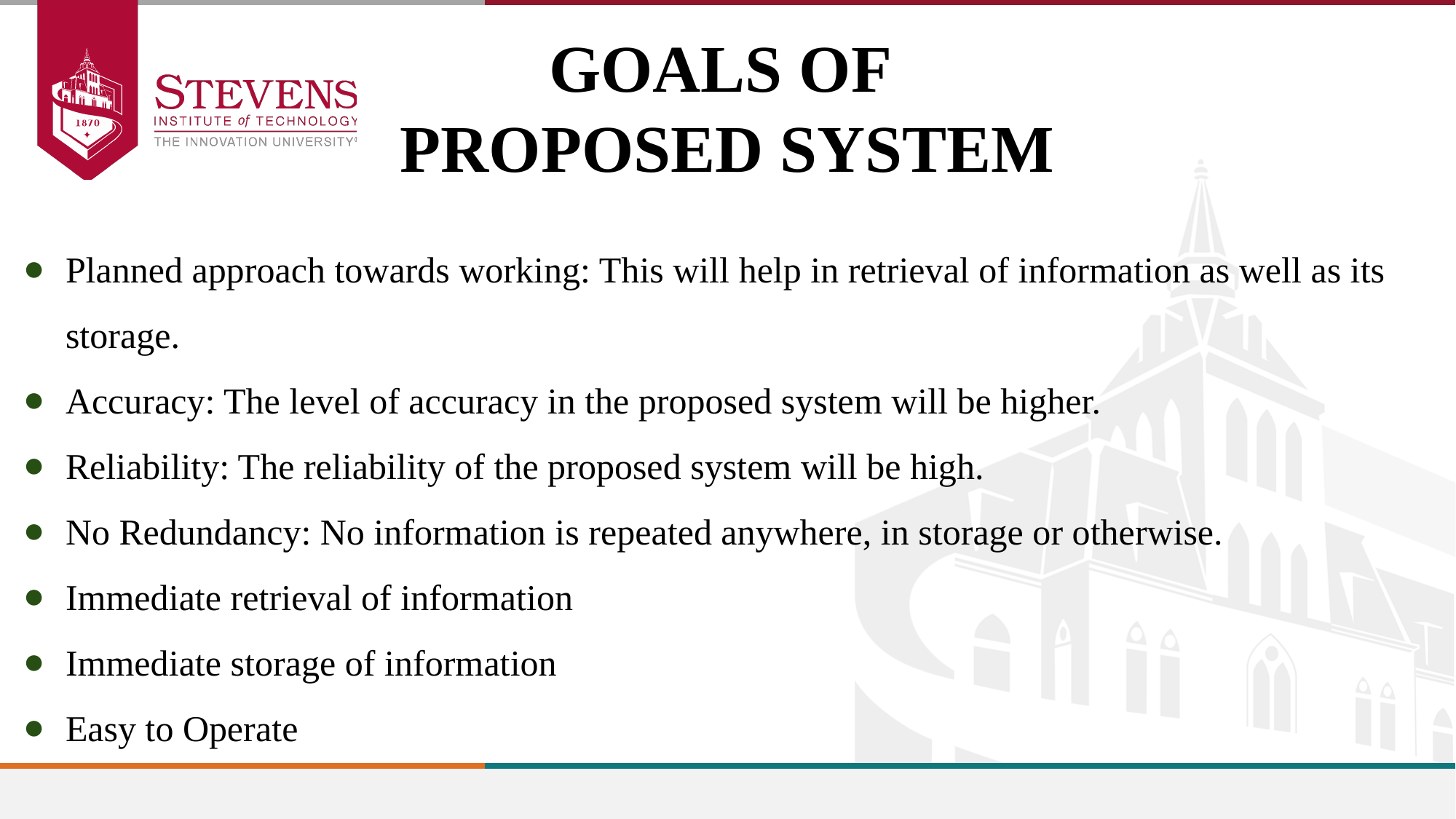

GOALS OF
PROPOSED SYSTEM
Planned approach towards working: This will help in retrieval of information as well as its storage.
Accuracy: The level of accuracy in the proposed system will be higher.
Reliability: The reliability of the proposed system will be high.
No Redundancy: No information is repeated anywhere, in storage or otherwise.
Immediate retrieval of information
Immediate storage of information
Easy to Operate